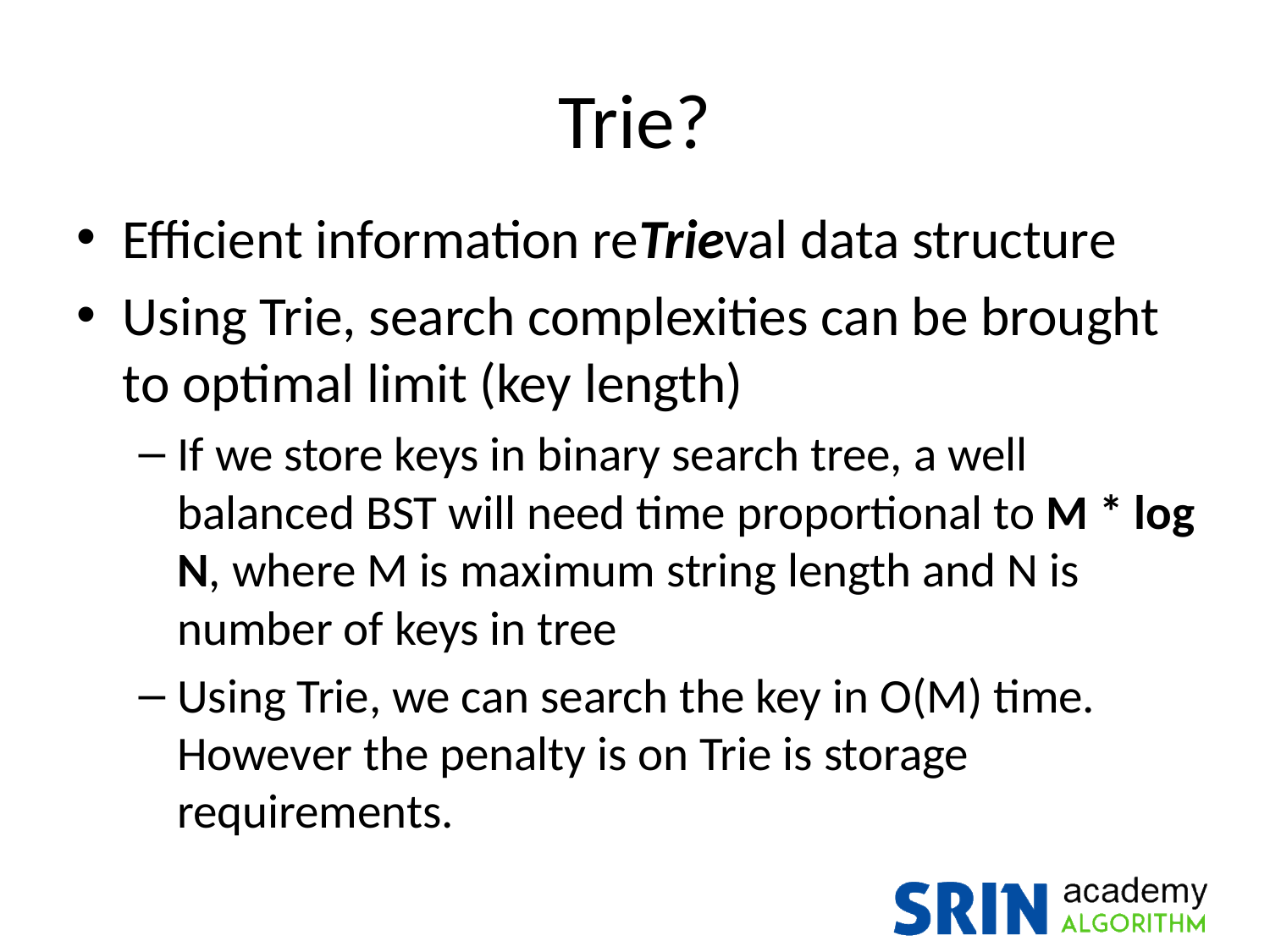

# Trie?
Efficient information reTrieval data structure
Using Trie, search complexities can be brought to optimal limit (key length)
If we store keys in binary search tree, a well balanced BST will need time proportional to M * log N, where M is maximum string length and N is number of keys in tree
Using Trie, we can search the key in O(M) time. However the penalty is on Trie is storage requirements.